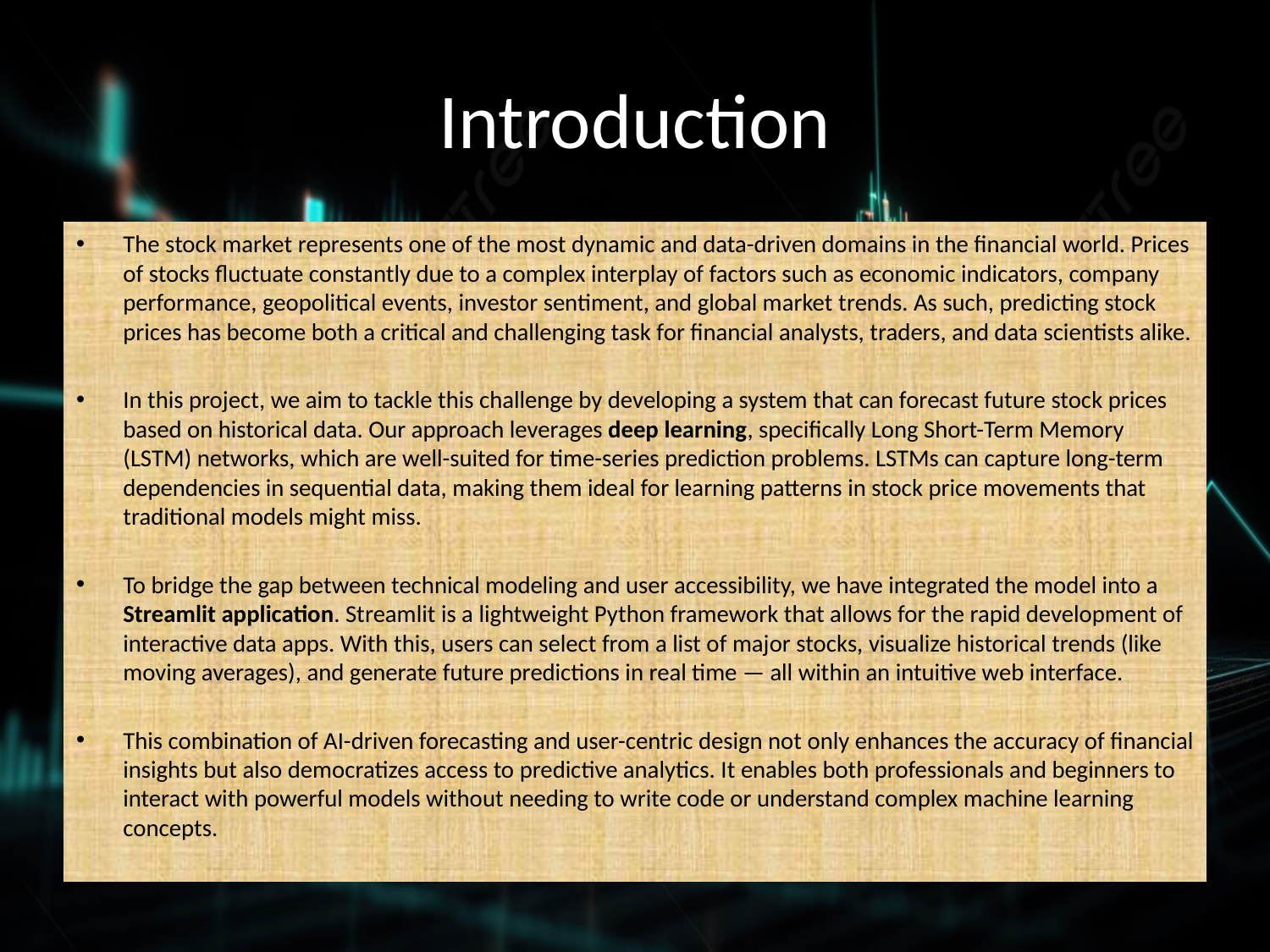

# Introduction
The stock market represents one of the most dynamic and data-driven domains in the financial world. Prices of stocks fluctuate constantly due to a complex interplay of factors such as economic indicators, company performance, geopolitical events, investor sentiment, and global market trends. As such, predicting stock prices has become both a critical and challenging task for financial analysts, traders, and data scientists alike.

In this project, we aim to tackle this challenge by developing a system that can forecast future stock prices based on historical data. Our approach leverages deep learning, specifically Long Short-Term Memory (LSTM) networks, which are well-suited for time-series prediction problems. LSTMs can capture long-term dependencies in sequential data, making them ideal for learning patterns in stock price movements that traditional models might miss.

To bridge the gap between technical modeling and user accessibility, we have integrated the model into a Streamlit application. Streamlit is a lightweight Python framework that allows for the rapid development of interactive data apps. With this, users can select from a list of major stocks, visualize historical trends (like moving averages), and generate future predictions in real time — all within an intuitive web interface.

This combination of AI-driven forecasting and user-centric design not only enhances the accuracy of financial insights but also democratizes access to predictive analytics. It enables both professionals and beginners to interact with powerful models without needing to write code or understand complex machine learning concepts.